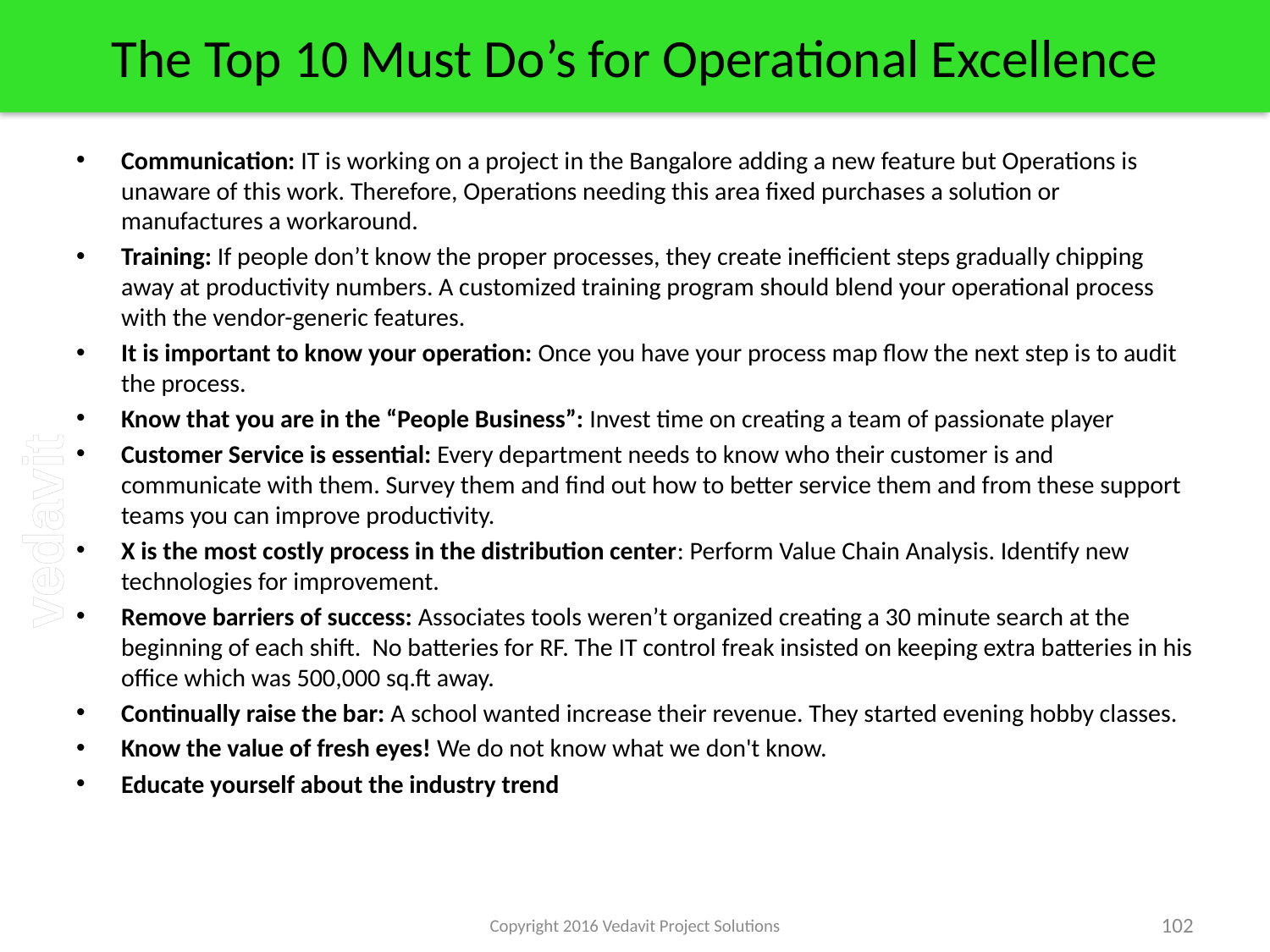

# The Top 10 Must Do’s for Operational Excellence
Communication: IT is working on a project in the Bangalore adding a new feature but Operations is unaware of this work. Therefore, Operations needing this area fixed purchases a solution or manufactures a workaround.
Training: If people don’t know the proper processes, they create inefficient steps gradually chipping away at productivity numbers. A customized training program should blend your operational process with the vendor-generic features.
It is important to know your operation: Once you have your process map flow the next step is to audit the process.
Know that you are in the “People Business”: Invest time on creating a team of passionate player
Customer Service is essential: Every department needs to know who their customer is and communicate with them. Survey them and find out how to better service them and from these support teams you can improve productivity.
X is the most costly process in the distribution center: Perform Value Chain Analysis. Identify new technologies for improvement.
Remove barriers of success: Associates tools weren’t organized creating a 30 minute search at the beginning of each shift.  No batteries for RF. The IT control freak insisted on keeping extra batteries in his office which was 500,000 sq.ft away.
Continually raise the bar: A school wanted increase their revenue. They started evening hobby classes.
Know the value of fresh eyes! We do not know what we don't know.
Educate yourself about the industry trend
Copyright 2016 Vedavit Project Solutions
102